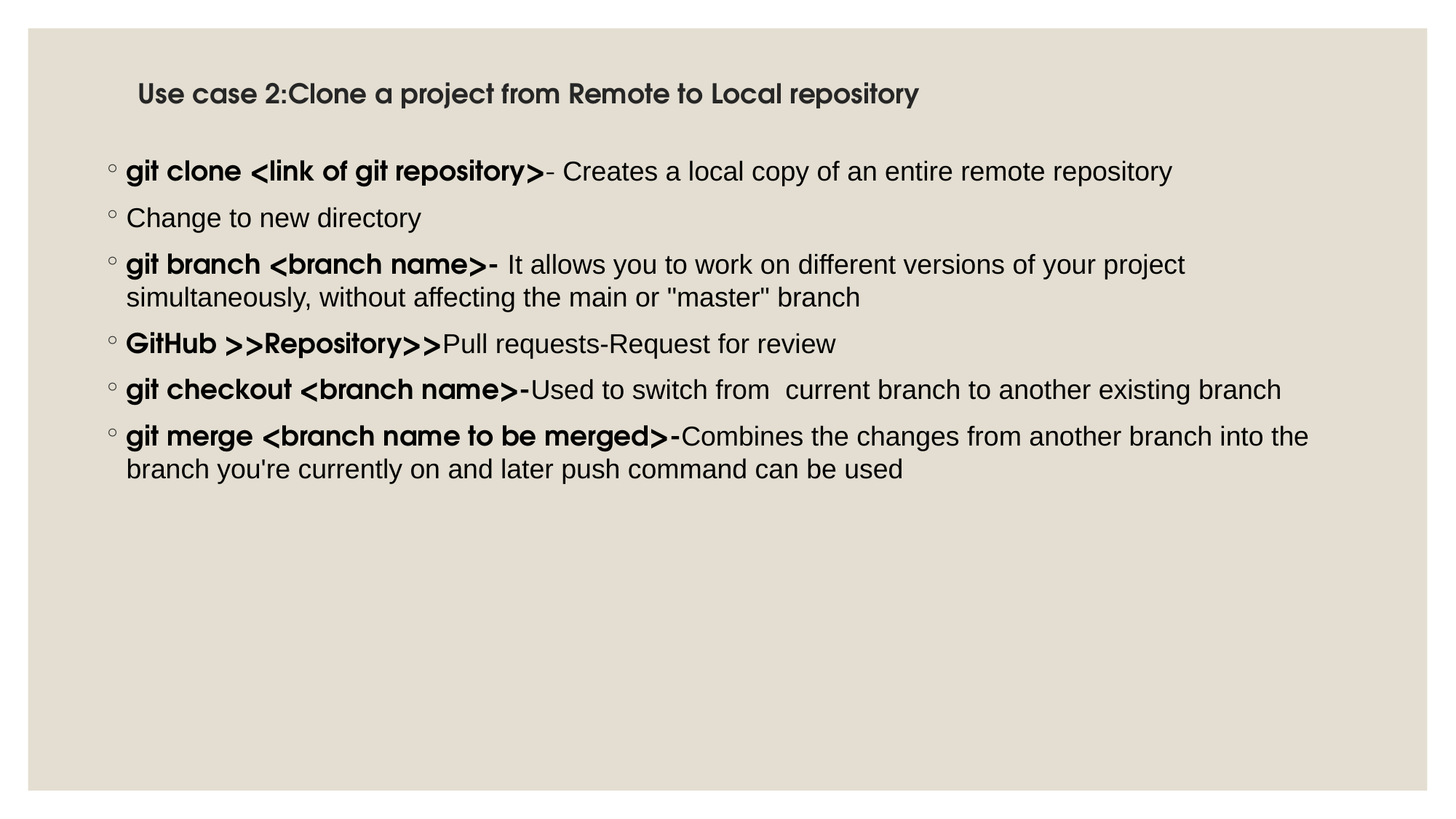

# Use case 2:Clone a project from Remote to Local repository
git clone <link of git repository>- Creates a local copy of an entire remote repository
Change to new directory
git branch <branch name>- It allows you to work on different versions of your project simultaneously, without affecting the main or "master" branch
GitHub >>Repository>>Pull requests-Request for review
git checkout <branch name>-Used to switch from  current branch to another existing branch
git merge <branch name to be merged>-Combines the changes from another branch into the branch you're currently on and later push command can be used